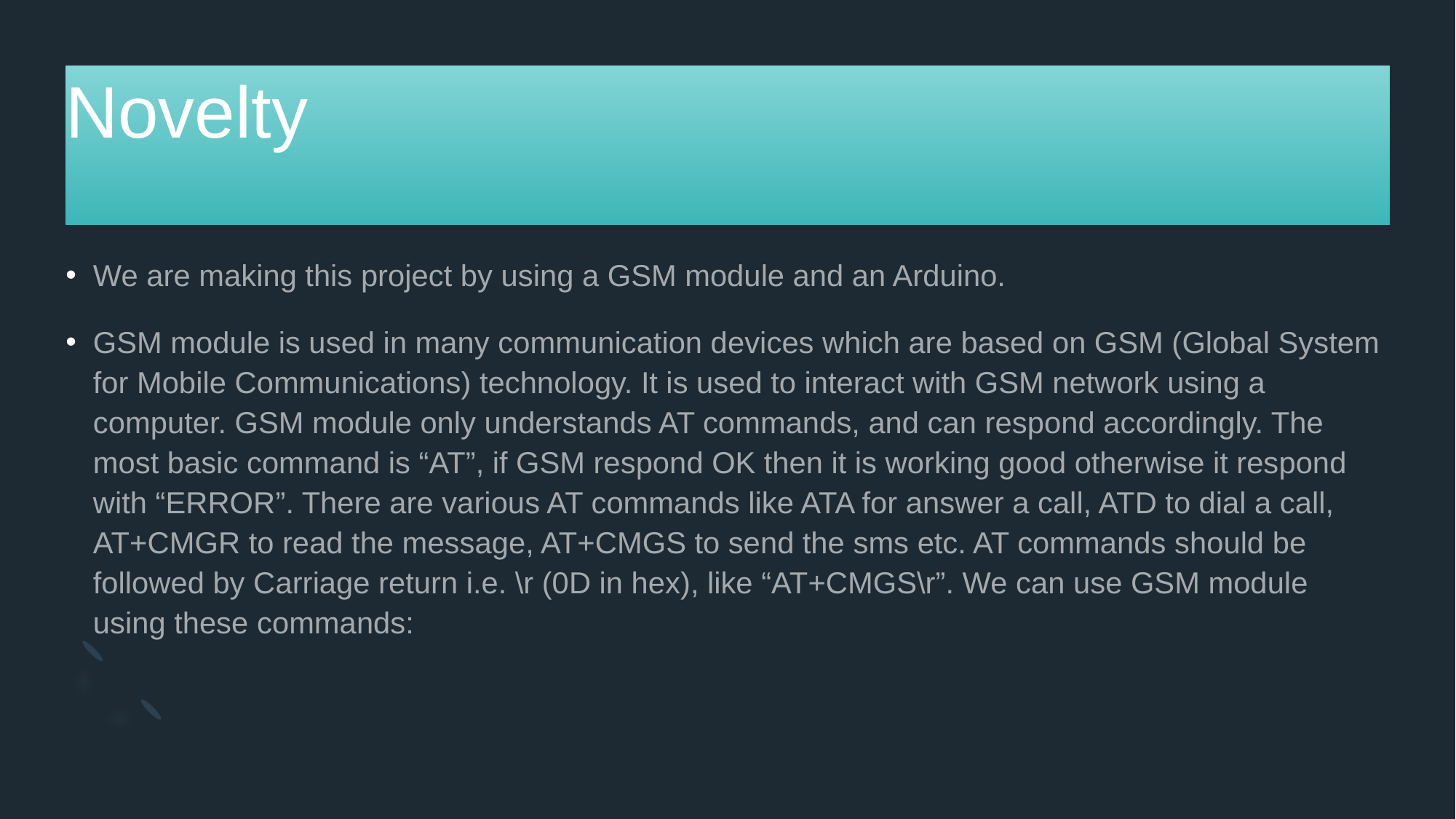

# Novelty
We are making this project by using a GSM module and an Arduino.
GSM module is used in many communication devices which are based on GSM (Global System for Mobile Communications) technology. It is used to interact with GSM network using a computer. GSM module only understands AT commands, and can respond accordingly. The most basic command is “AT”, if GSM respond OK then it is working good otherwise it respond with “ERROR”. There are various AT commands like ATA for answer a call, ATD to dial a call, AT+CMGR to read the message, AT+CMGS to send the sms etc. AT commands should be followed by Carriage return i.e. \r (0D in hex), like “AT+CMGS\r”. We can use GSM module using these commands: